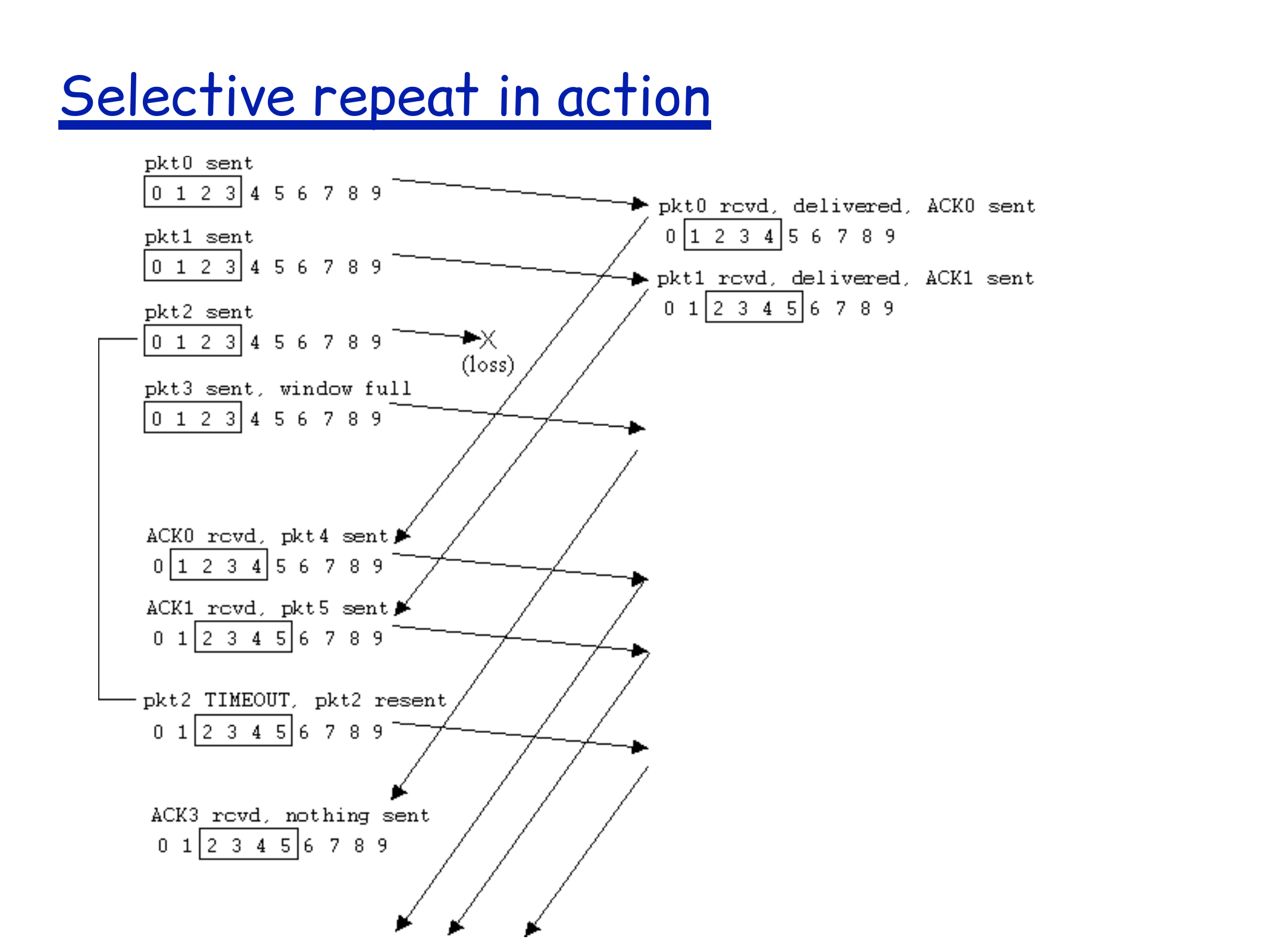

# Selective repeat in action

sport Layer	3-
Tran